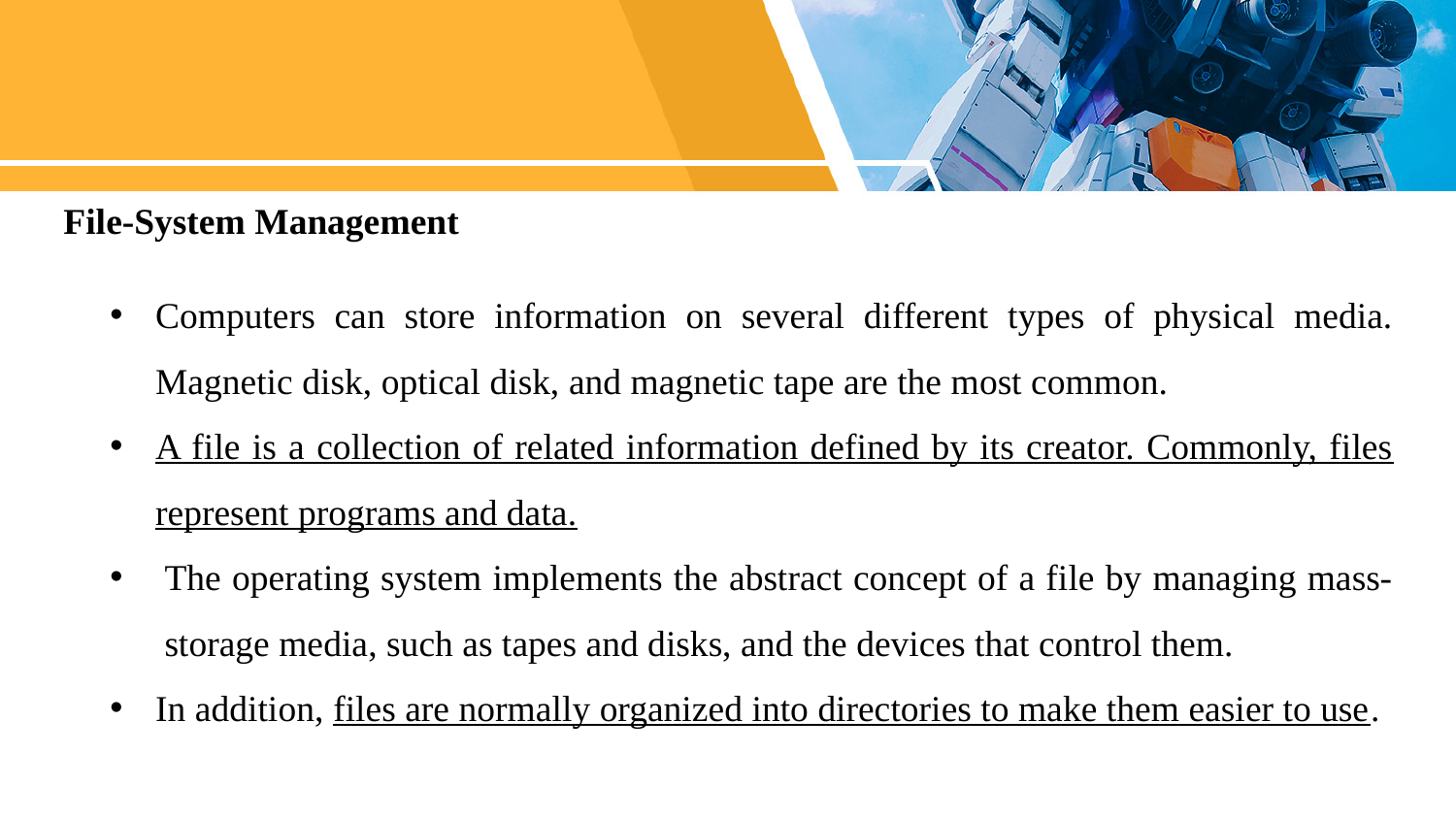

File-System Management
Computers can store information on several different types of physical media. Magnetic disk, optical disk, and magnetic tape are the most common.
A file is a collection of related information defined by its creator. Commonly, files represent programs and data.
The operating system implements the abstract concept of a file by managing mass-storage media, such as tapes and disks, and the devices that control them.
In addition, files are normally organized into directories to make them easier to use.